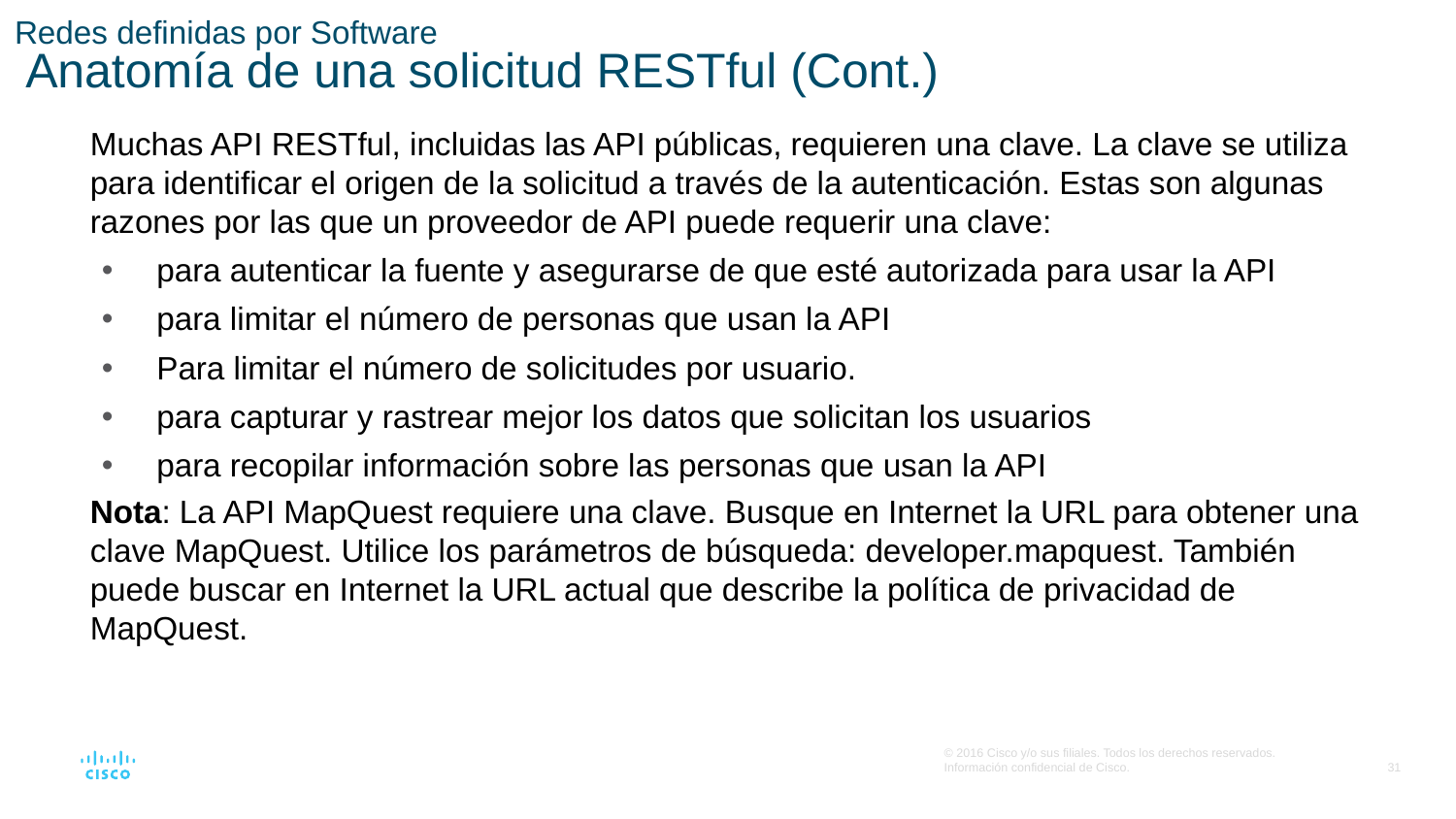

# Redes definidas por Software Anatomía de una solicitud RESTful (Cont.)
Muchas API RESTful, incluidas las API públicas, requieren una clave. La clave se utiliza para identificar el origen de la solicitud a través de la autenticación. Estas son algunas razones por las que un proveedor de API puede requerir una clave:
para autenticar la fuente y asegurarse de que esté autorizada para usar la API
para limitar el número de personas que usan la API
Para limitar el número de solicitudes por usuario.
para capturar y rastrear mejor los datos que solicitan los usuarios
para recopilar información sobre las personas que usan la API
Nota: La API MapQuest requiere una clave. Busque en Internet la URL para obtener una clave MapQuest. Utilice los parámetros de búsqueda: developer.mapquest. También puede buscar en Internet la URL actual que describe la política de privacidad de MapQuest.